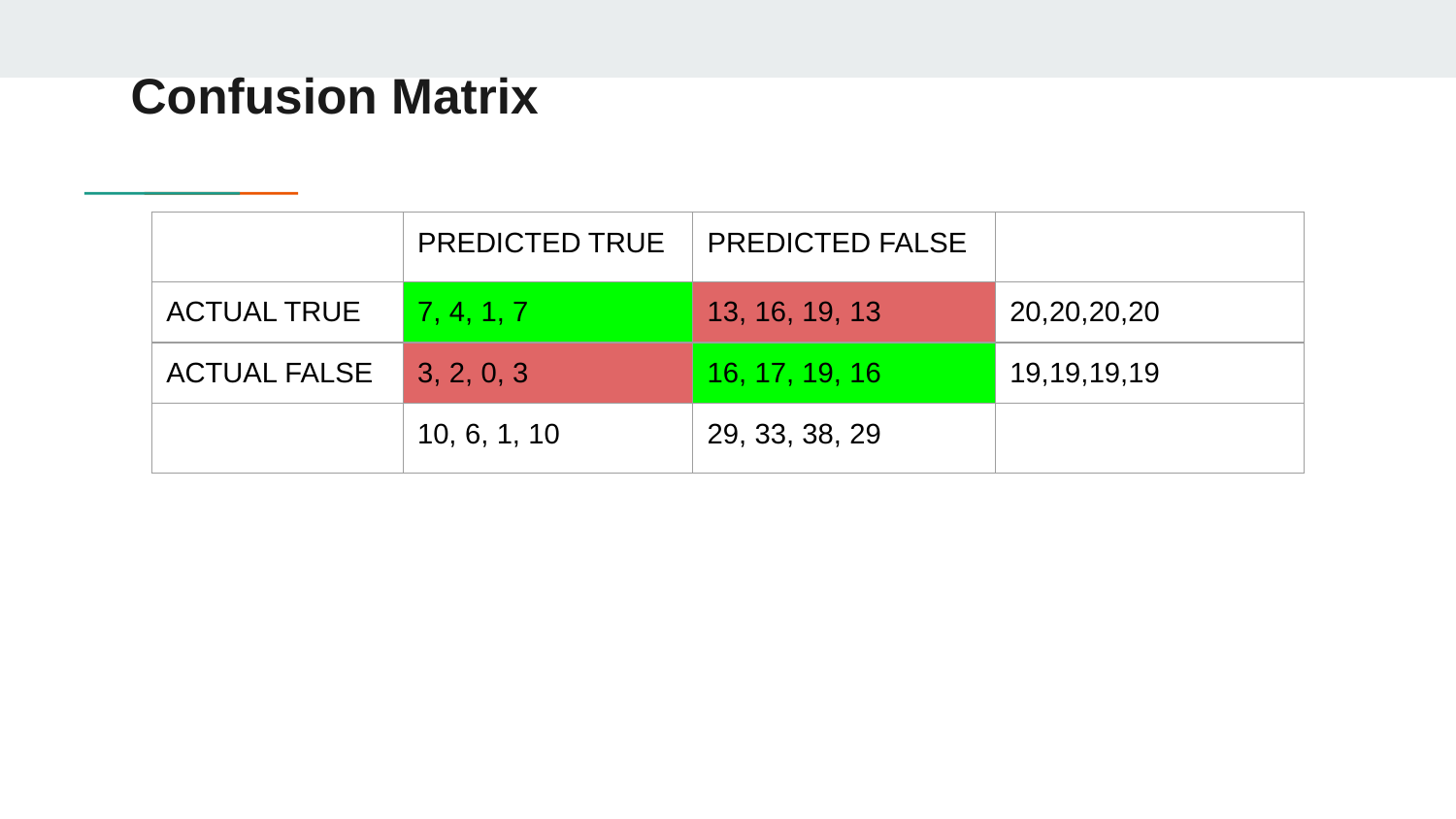

# Confusion Matrix
|  | PREDICTED TRUE | PREDICTED FALSE |  |
| --- | --- | --- | --- |
| ACTUAL TRUE | 7, 4, 1, 7 | 13, 16, 19, 13 | 20,20,20,20 |
| ACTUAL FALSE | 3, 2, 0, 3 | 16, 17, 19, 16 | 19,19,19,19 |
|  | 10, 6, 1, 10 | 29, 33, 38, 29 |  |